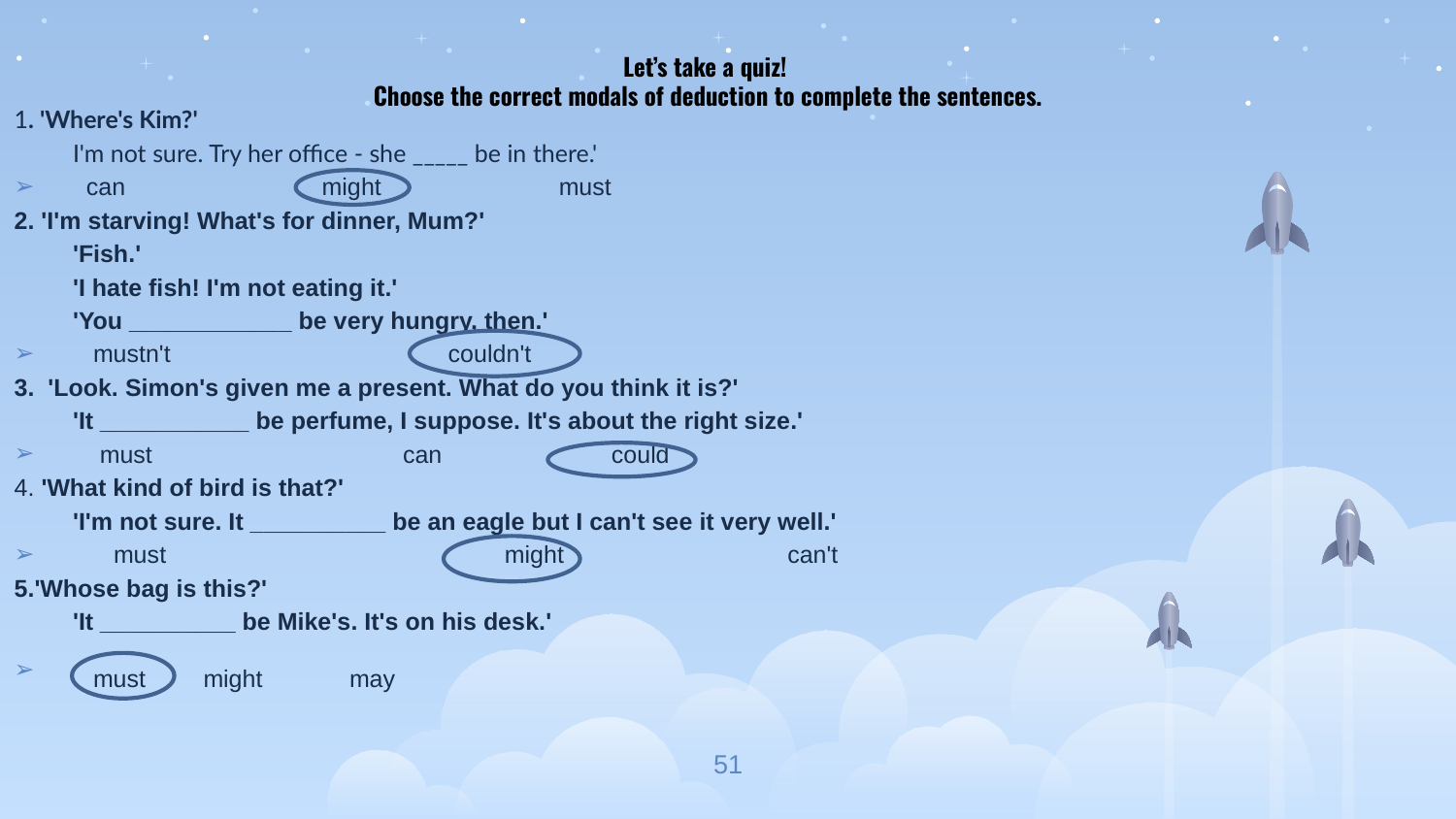

#
Let’s take a quiz!
 Choose the correct modals of deduction to complete the sentences.
1. 'Where's Kim?'
I'm not sure. Try her office - she _____ be in there.'
  can                             might                          must
2. 'I'm starving! What's for dinner, Mum?'
'Fish.'
'I hate fish! I'm not eating it.'
'You ____________ be very hungry, then.'
   mustn't                                         couldn't
3.  'Look. Simon's given me a present. What do you think it is?'
'It ___________ be perfume, I suppose. It's about the right size.'
    must                                     can                         could
4. 'What kind of bird is that?'
'I'm not sure. It __________ be an eagle but I can't see it very well.'
      must                                                  might                                 can't
5.'Whose bag is this?'
'It __________ be Mike's. It's on his desk.'
   must      might       may

51